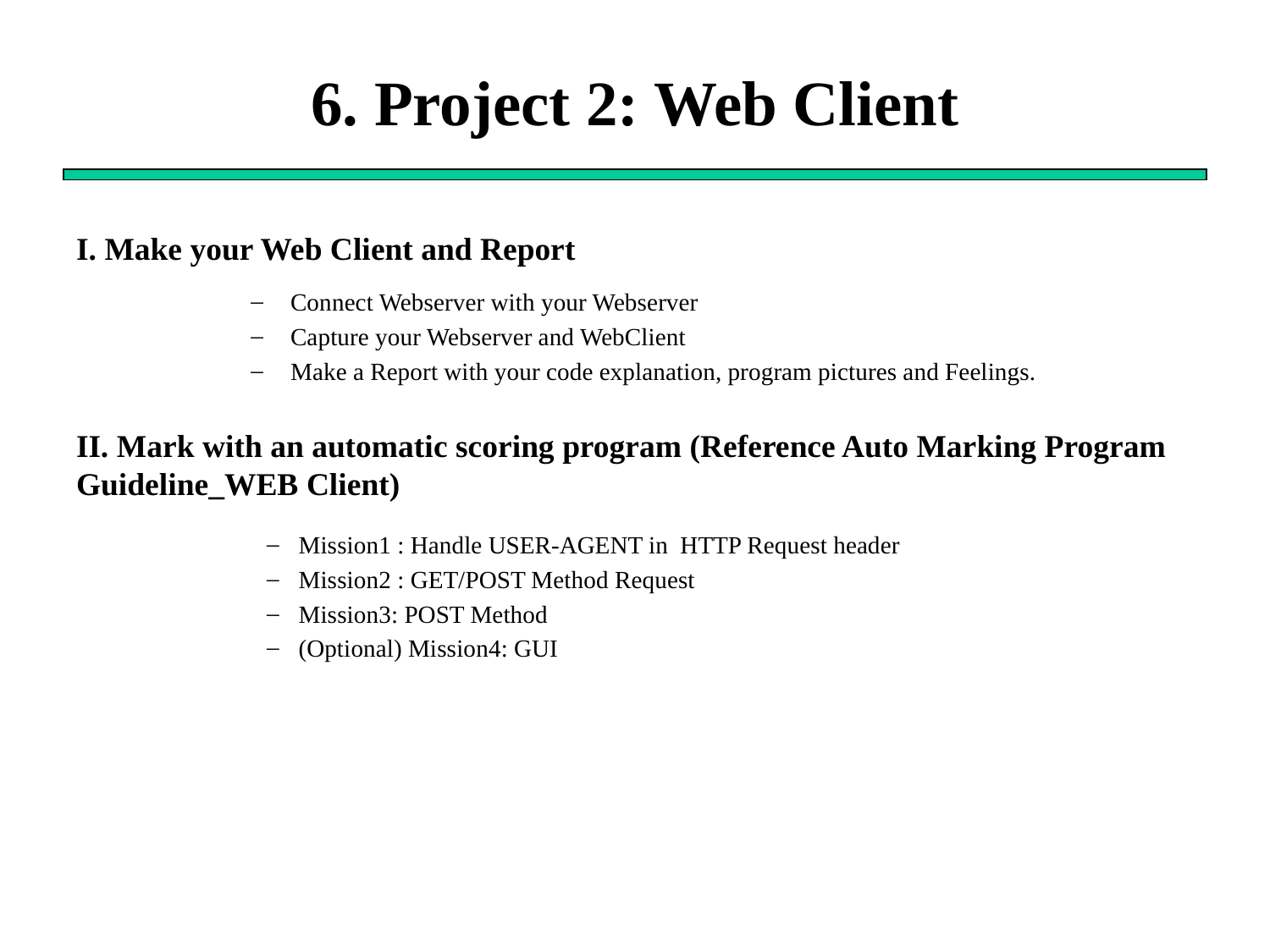

# 6. Project 2: Web Client
I. Make your Web Client and Report

Connect Webserver with your Webserver
Capture your Webserver and WebClient
Make a Report with your code explanation, program pictures and Feelings.

II. Mark with an automatic scoring program (Reference Auto Marking Program Guideline_WEB Client)

Mission1 : Handle USER-AGENT in  HTTP Request header
Mission2 : GET/POST Method Request
Mission3: POST Method
(Optional) Mission4: GUI